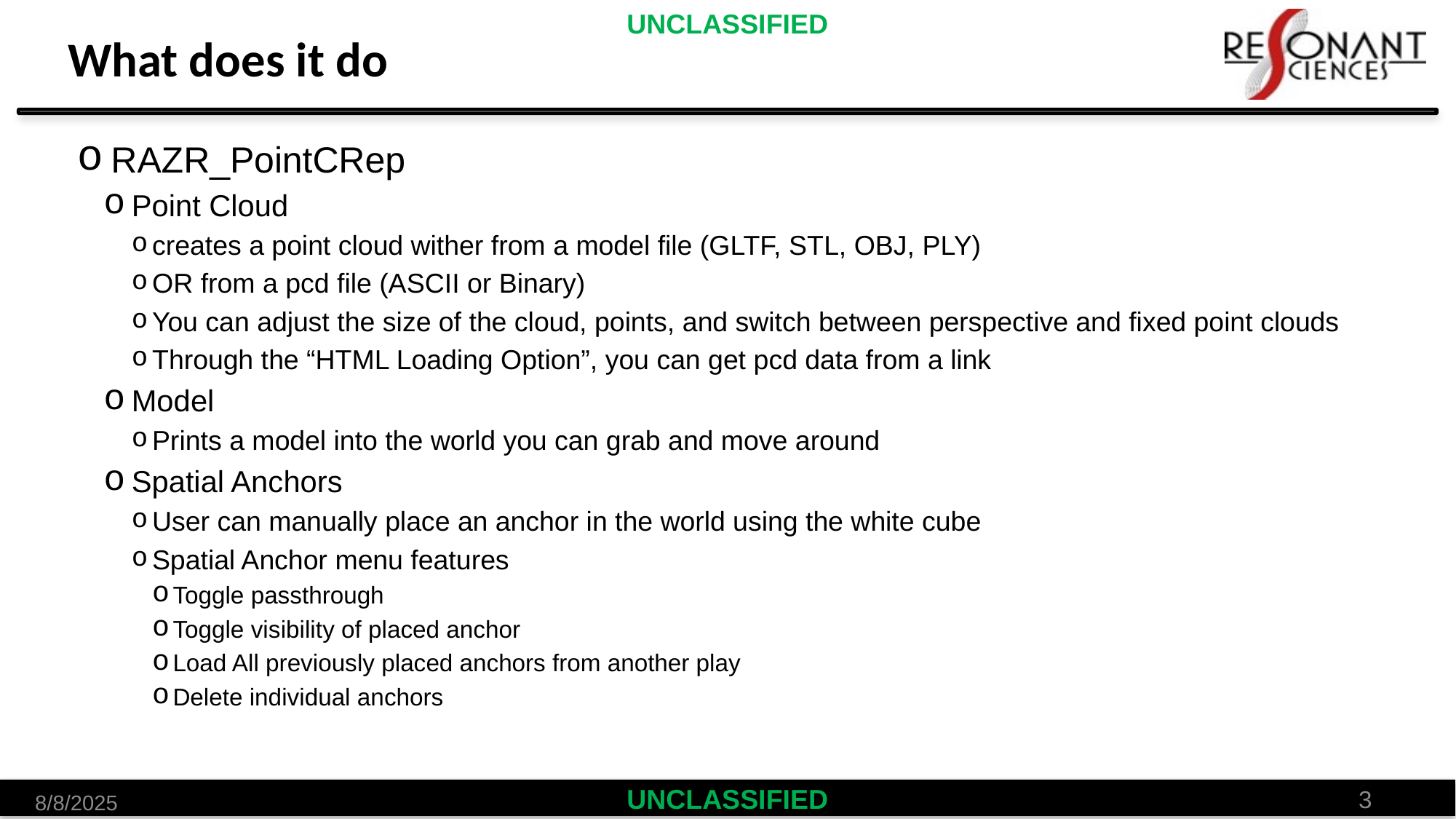

UNCLASSIFIED
# What does it do
RAZR_PointCRep
Point Cloud
creates a point cloud wither from a model file (GLTF, STL, OBJ, PLY)
OR from a pcd file (ASCII or Binary)
You can adjust the size of the cloud, points, and switch between perspective and fixed point clouds
Through the “HTML Loading Option”, you can get pcd data from a link
Model
Prints a model into the world you can grab and move around
Spatial Anchors
User can manually place an anchor in the world using the white cube
Spatial Anchor menu features
Toggle passthrough
Toggle visibility of placed anchor
Load All previously placed anchors from another play
Delete individual anchors

UNCLASSIFIED